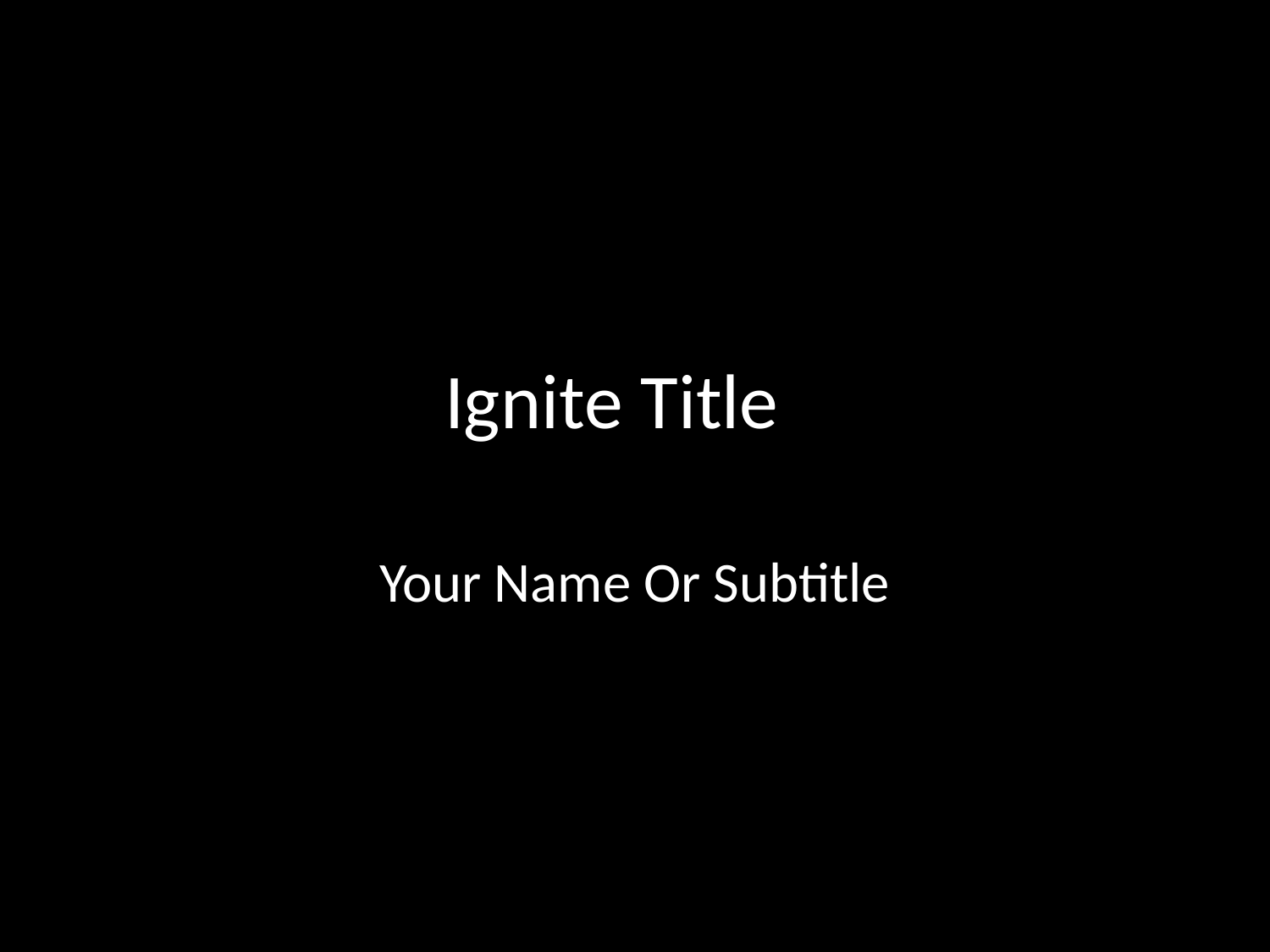

# Ignite Title
Your Name Or Subtitle